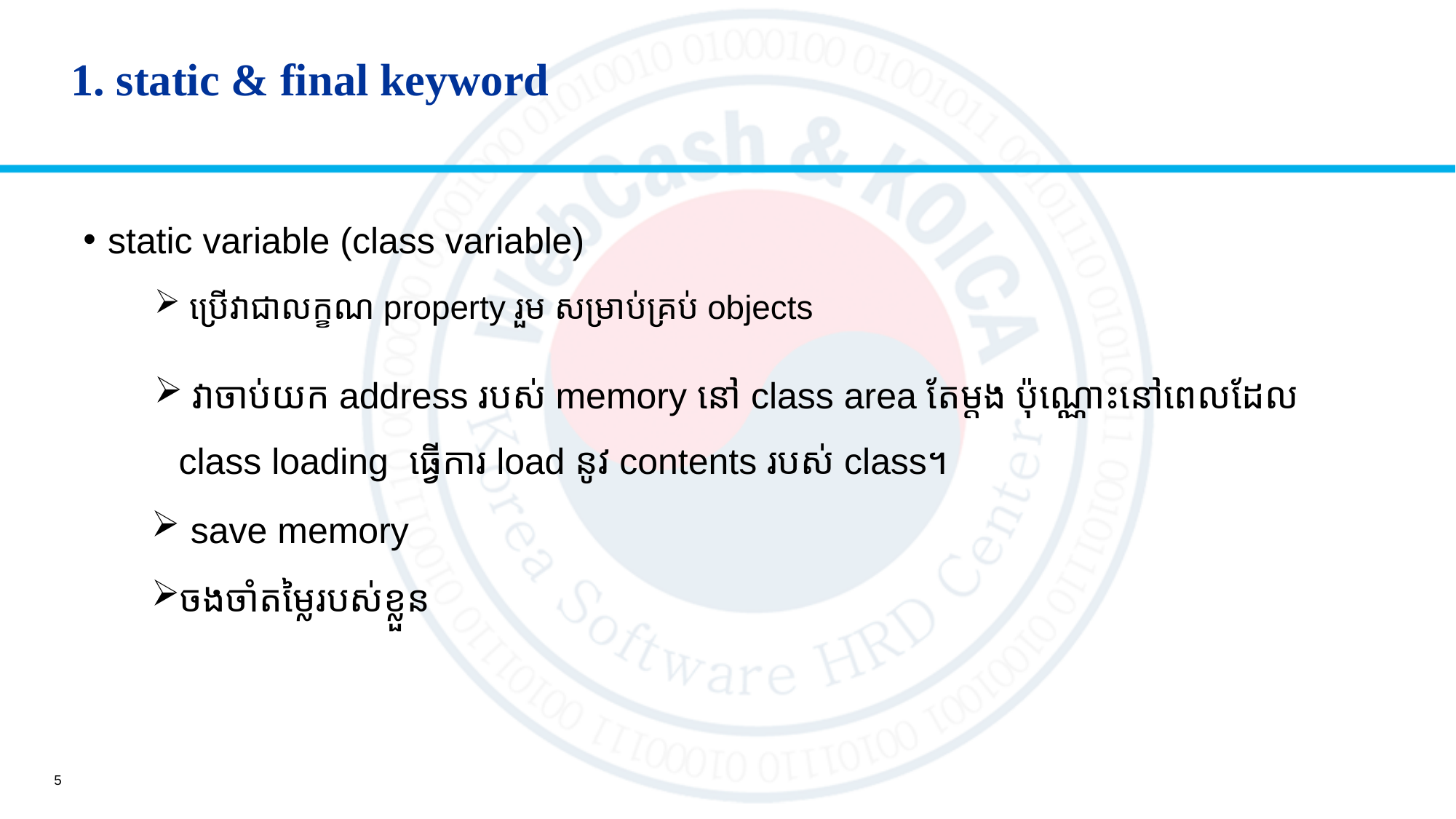

1. static & final keyword
static variable (class variable)
 ប្រើវា​ជាលក្ខណ property រួម សម្រាប់គ្រប់ objects
 វាចាប់យក address របស់ memory​ នៅ​ class area តែម្តង​ ប៉ុណ្ណោះនៅពេលដែល​ class​ loading  ធ្វើការ load នូវ contents របស់ class។
 save memory
ចងចាំតម្លៃរបស់ខ្លួន

5